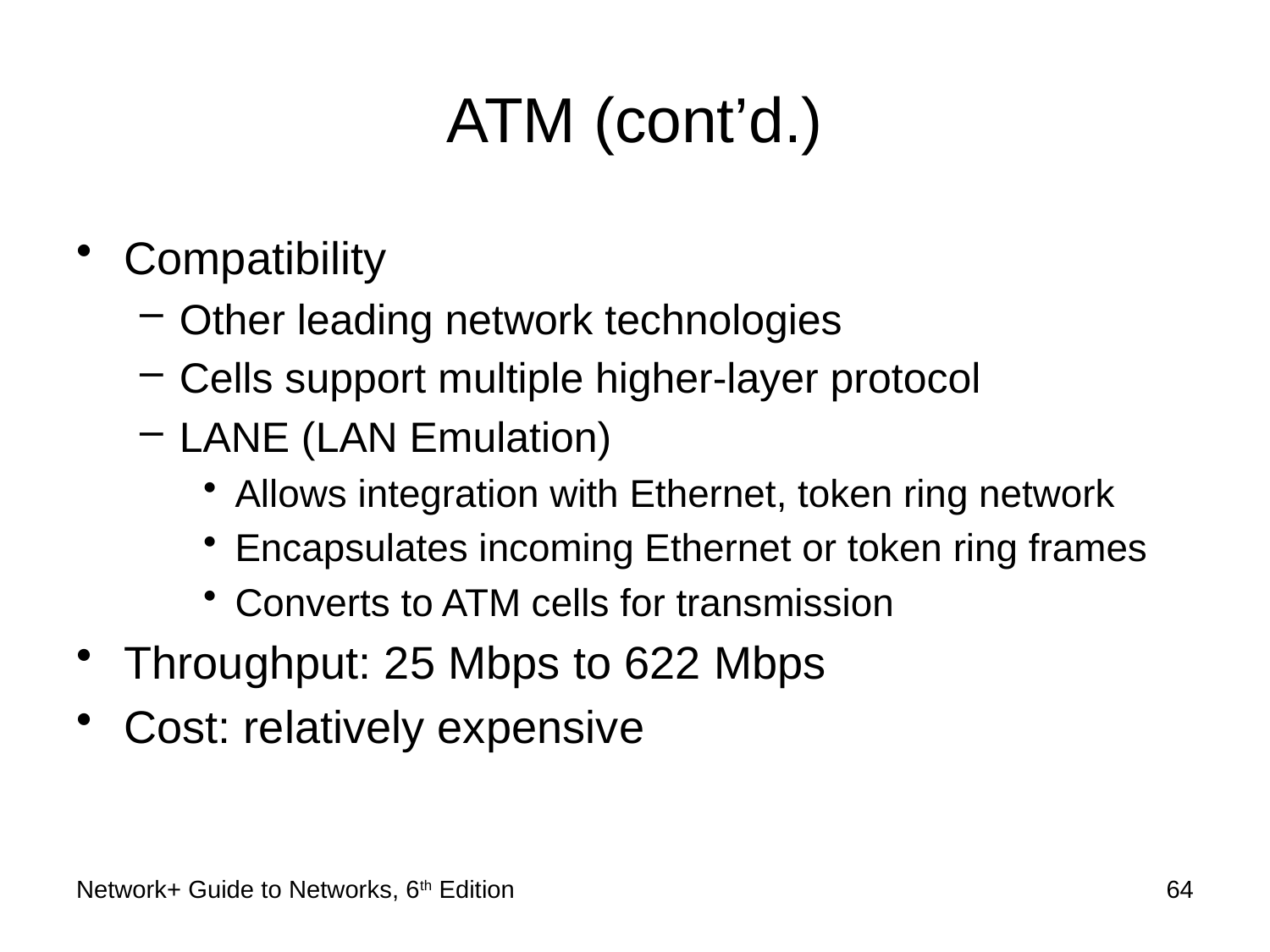

# ATM (cont’d.)
Compatibility
Other leading network technologies
Cells support multiple higher-layer protocol
LANE (LAN Emulation)
Allows integration with Ethernet, token ring network
Encapsulates incoming Ethernet or token ring frames
Converts to ATM cells for transmission
Throughput: 25 Mbps to 622 Mbps
Cost: relatively expensive
Network+ Guide to Networks, 6th Edition
64